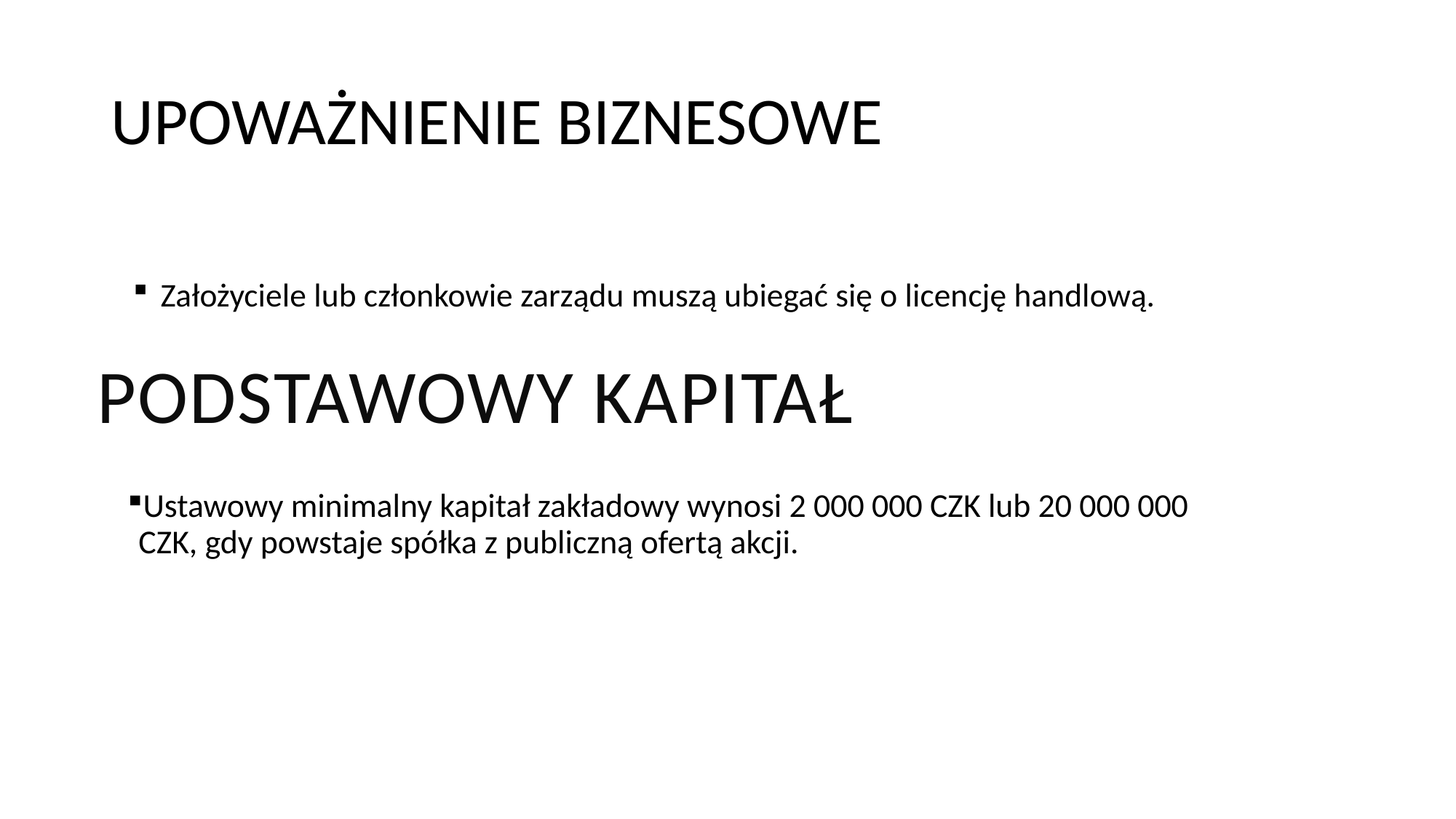

# UPOWAŻNIENIE BIZNESOWE
Założyciele lub członkowie zarządu muszą ubiegać się o licencję handlową.
PODSTAWOWY KAPITAŁ

Ustawowy minimalny kapitał zakładowy wynosi 2 000 000 CZK lub 20 000 000 CZK, gdy powstaje spółka z publiczną ofertą akcji.